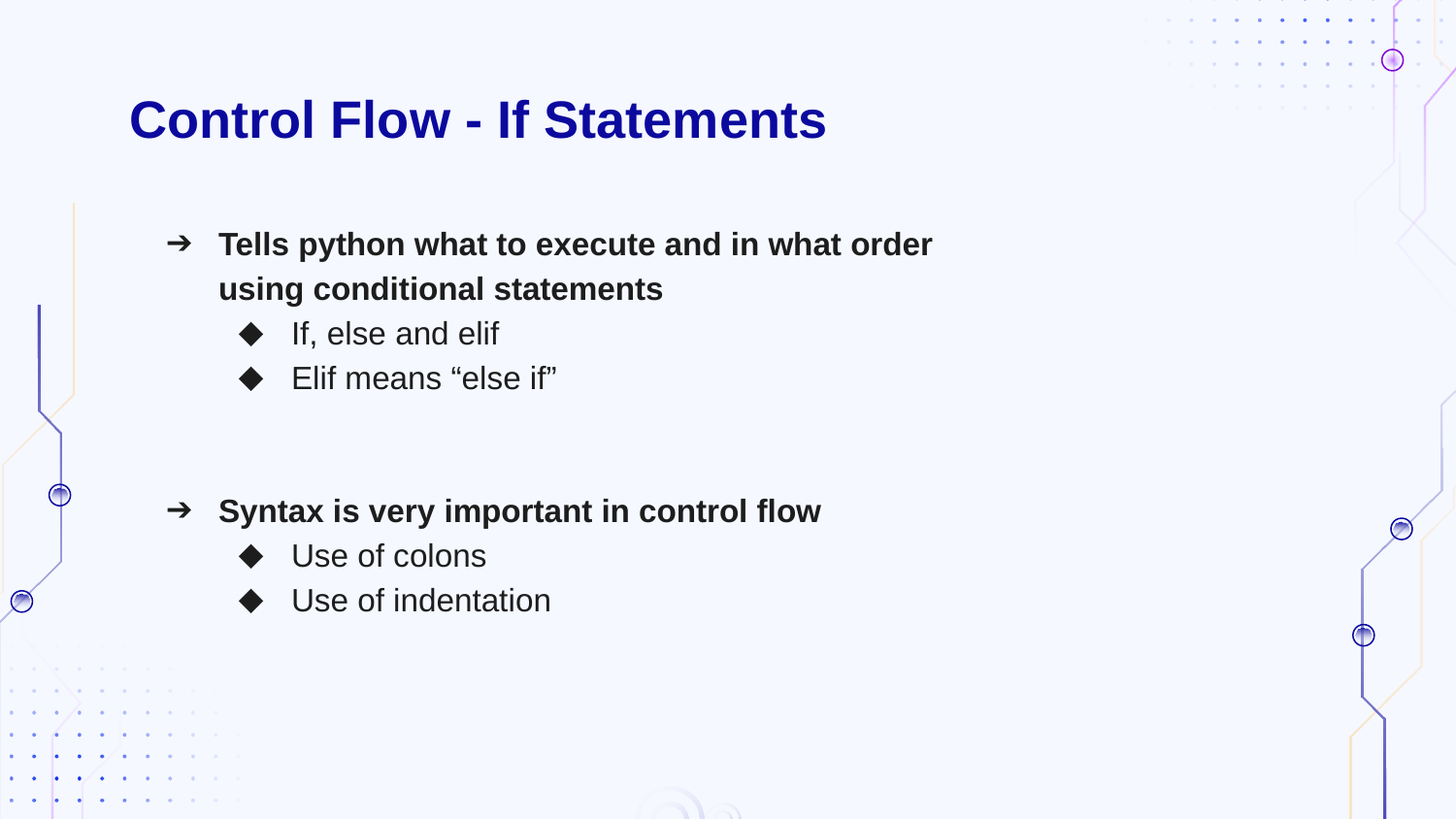

# Control Flow - If Statements
Tells python what to execute and in what order using conditional statements
If, else and elif
Elif means “else if”

Syntax is very important in control flow
Use of colons
Use of indentation